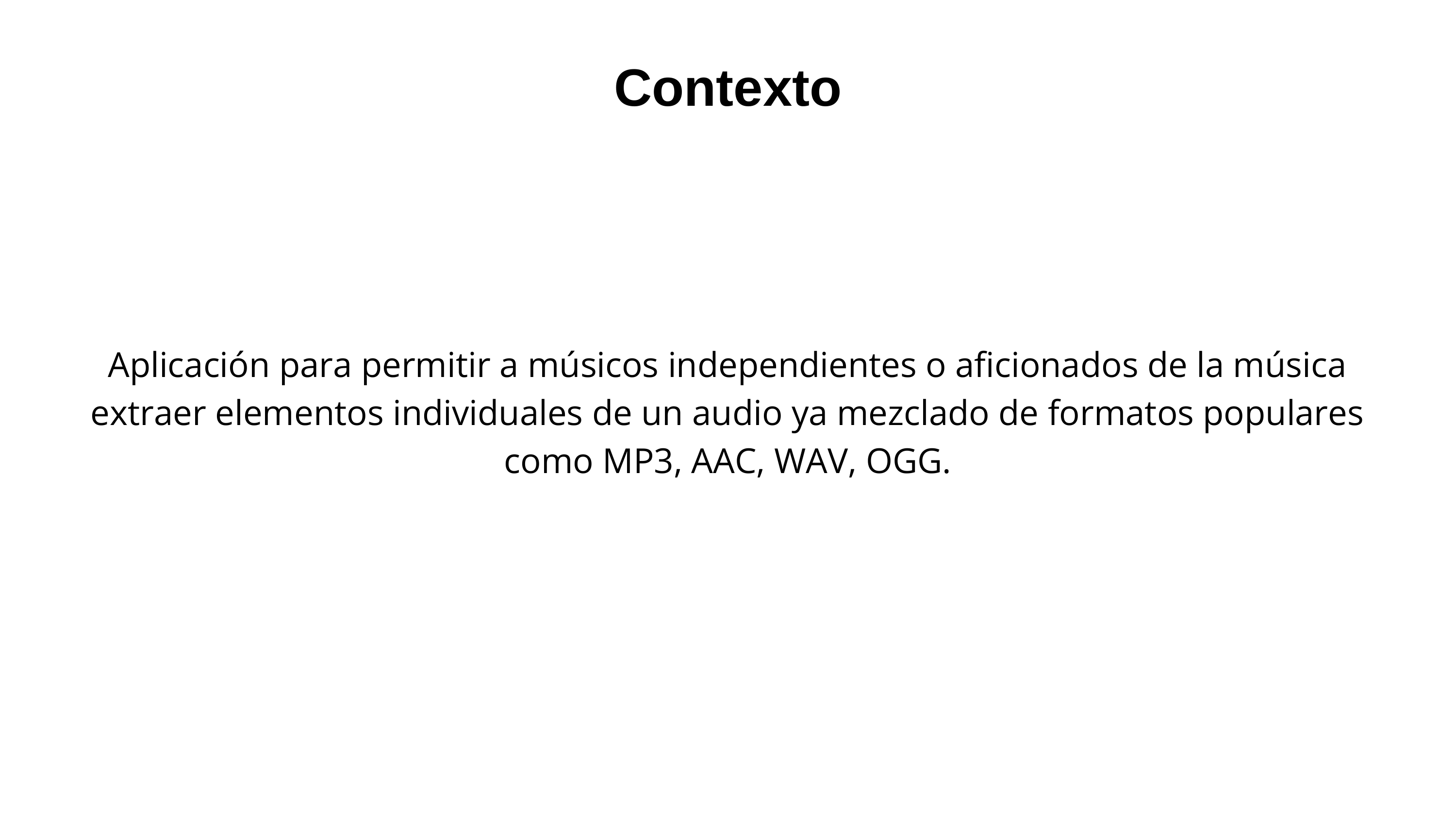

Contexto
Aplicación para permitir a músicos independientes o aficionados de la música extraer elementos individuales de un audio ya mezclado de formatos populares como MP3, AAC, WAV, OGG.